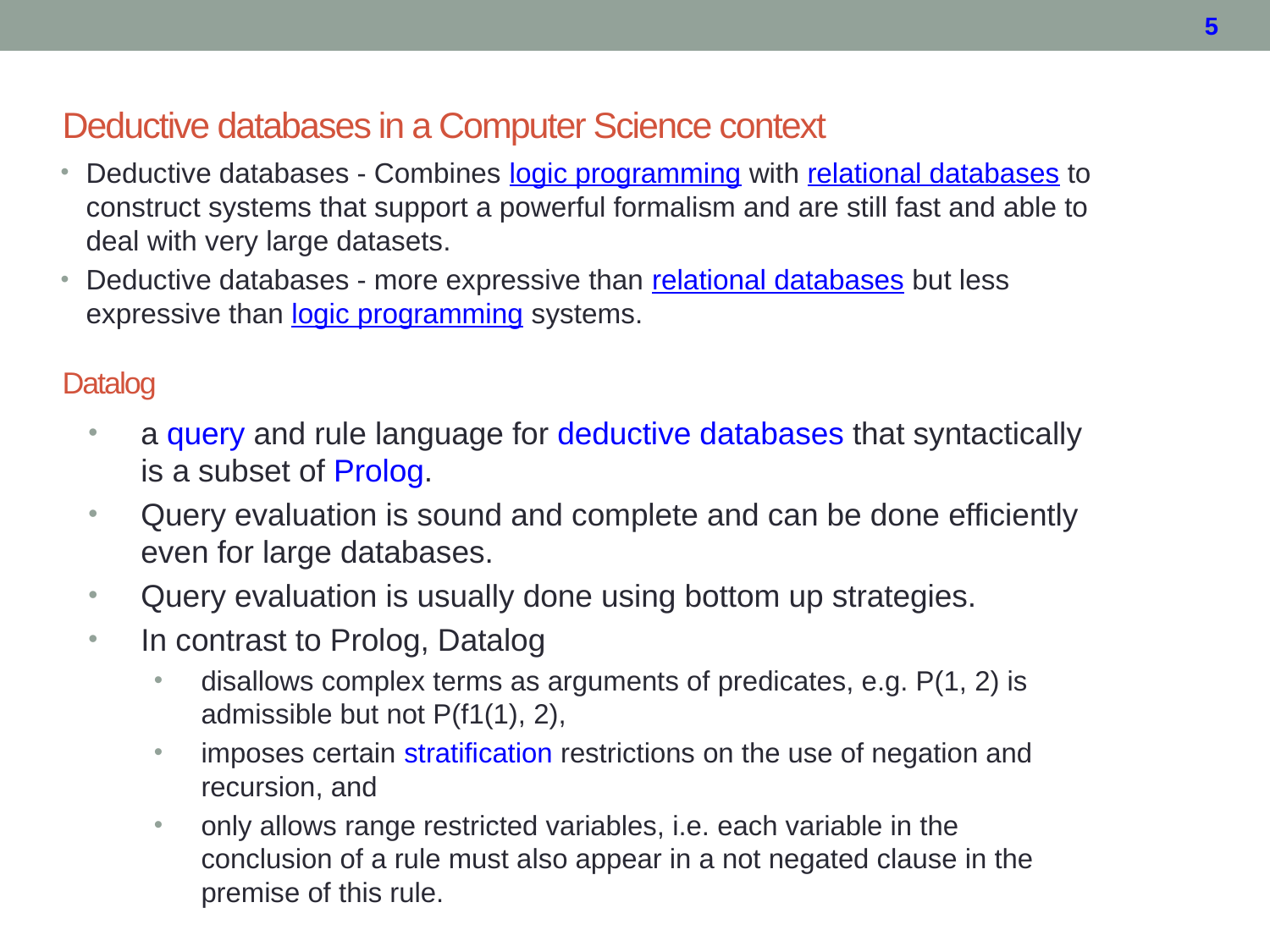

# Deductive databases in a Computer Science context
Deductive databases - Combines logic programming with relational databases to construct systems that support a powerful formalism and are still fast and able to deal with very large datasets.
Deductive databases - more expressive than relational databases but less expressive than logic programming systems.
Datalog
a query and rule language for deductive databases that syntactically is a subset of Prolog.
Query evaluation is sound and complete and can be done efficiently even for large databases.
Query evaluation is usually done using bottom up strategies.
In contrast to Prolog, Datalog
disallows complex terms as arguments of predicates, e.g. P(1, 2) is admissible but not P(f1(1), 2),
imposes certain stratification restrictions on the use of negation and recursion, and
only allows range restricted variables, i.e. each variable in the conclusion of a rule must also appear in a not negated clause in the premise of this rule.